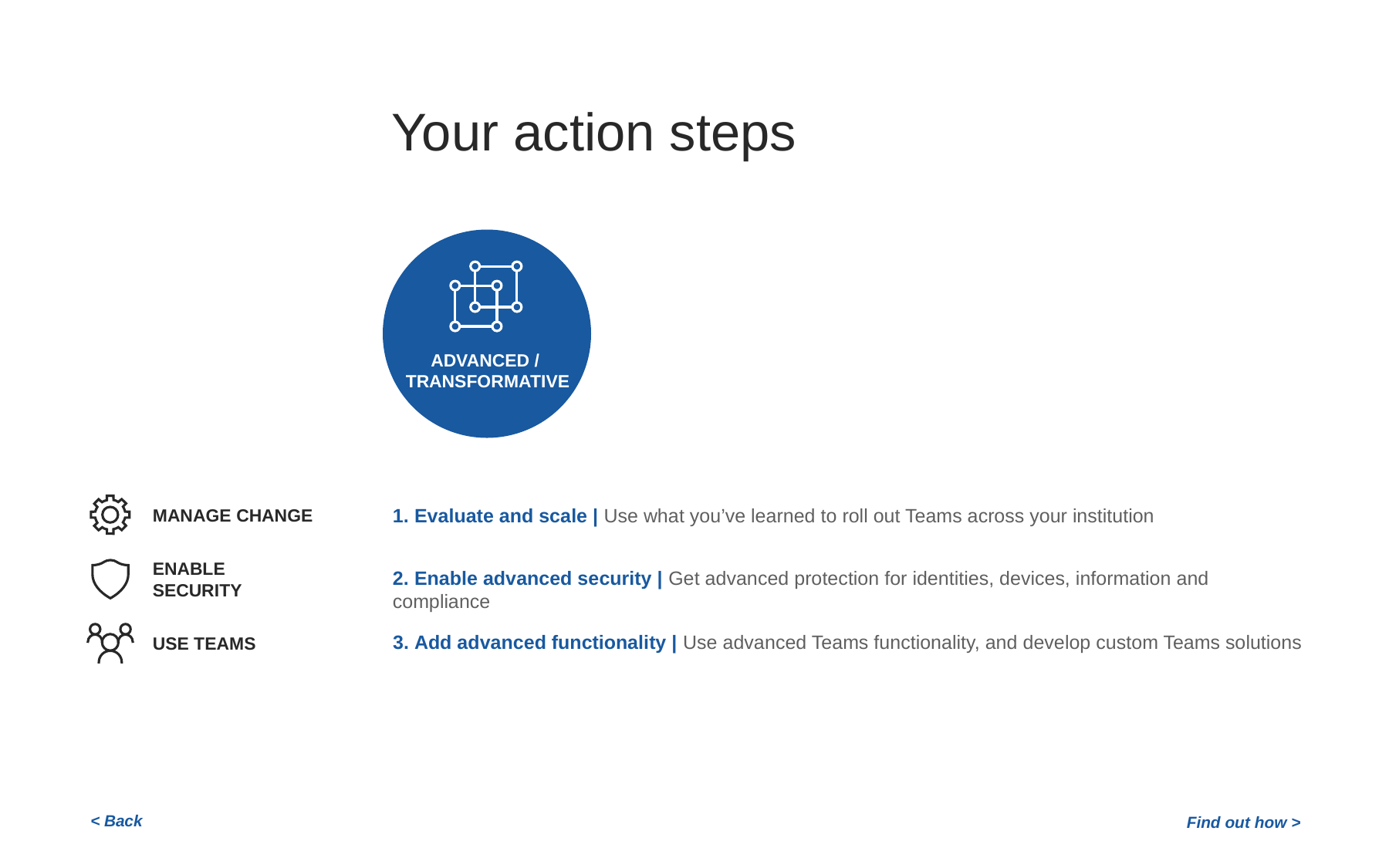

Advanced steps
Your action steps

ADVANCED /  TRANSFORMATIVE

1. Evaluate and scale | Use what you’ve learned to roll out Teams across your institution
MANAGE CHANGE

2. Enable advanced security | Get advanced protection for identities, devices, information and compliance
ENABLE SECURITY

3. Add advanced functionality | Use advanced Teams functionality, and develop custom Teams solutions
USE TEAMS
< Back
Find out how >